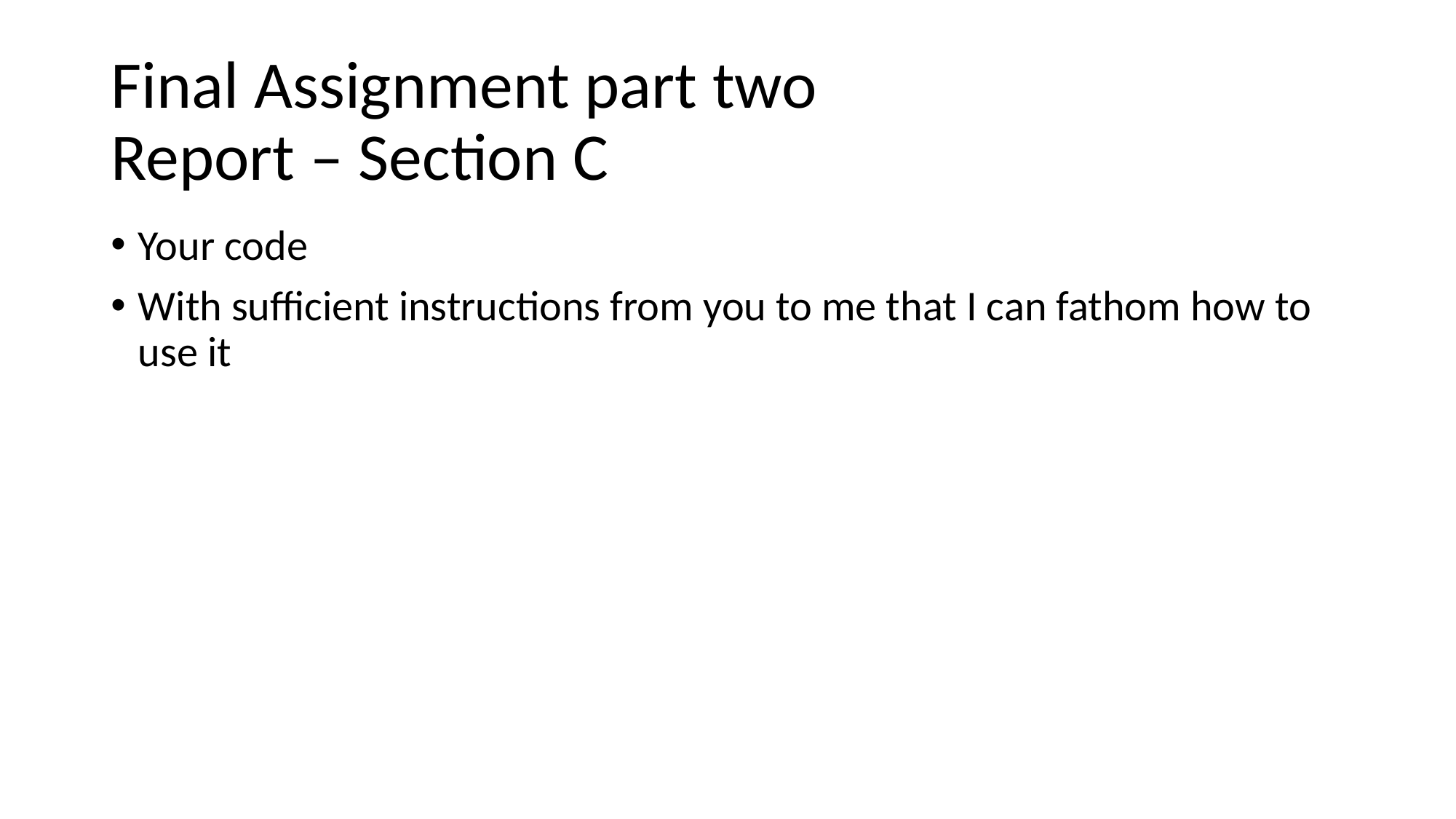

# Final Assignment part two Report – Section C
Your code
With sufficient instructions from you to me that I can fathom how to use it